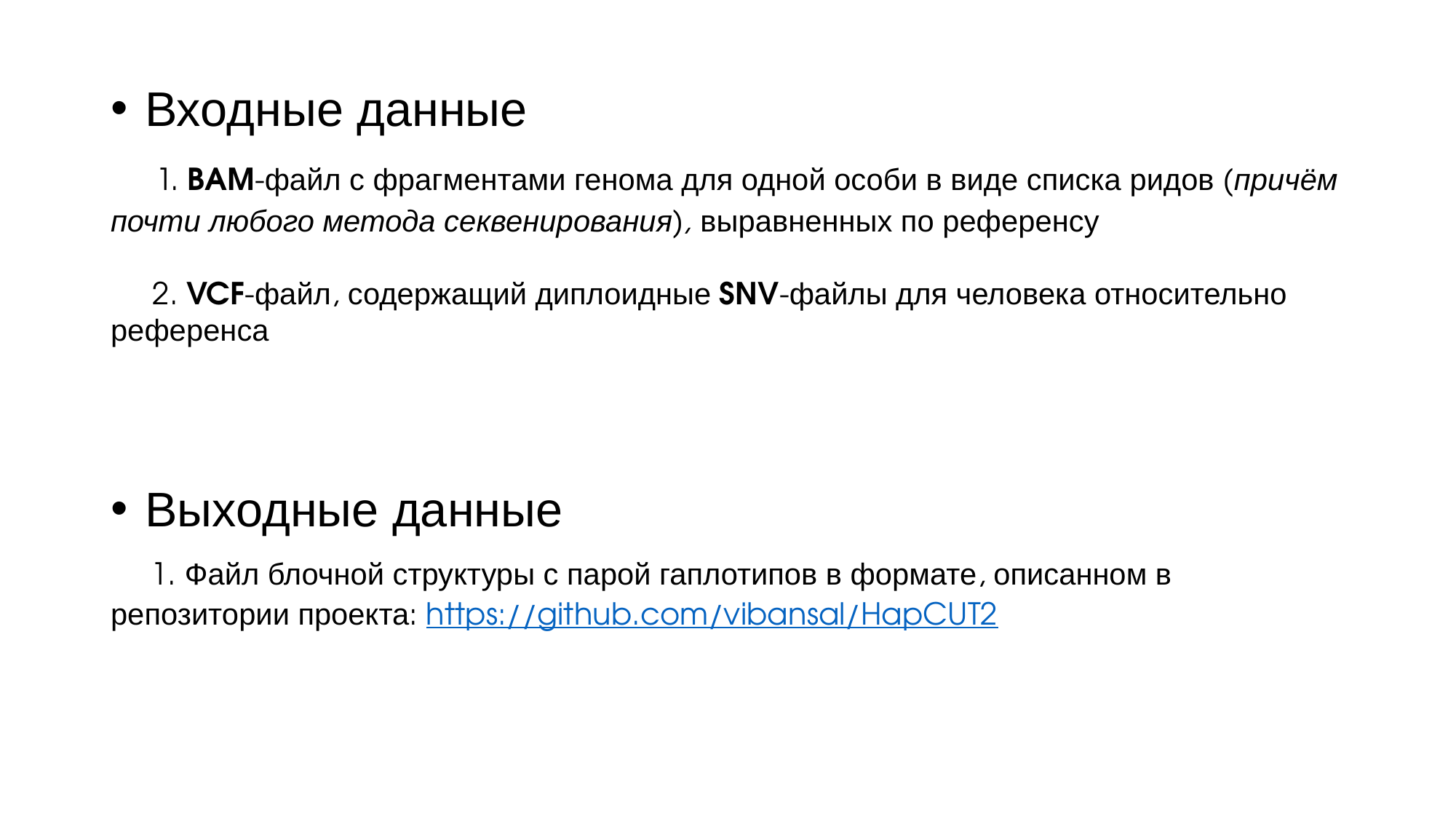

Входные данные
   1. BAM-файл с фрагментами генома для одной особи в виде списка ридов (причём почти любого метода секвенирования), выравненных по референсу

     2. VCF-файл, содержащий диплоидные SNV-файлы для человека относительно референса

Выходные данные
   1. Файл блочной структуры с парой гаплотипов в формате, описанном в репозитории проекта: https://github.com/vibansal/HapCUT2